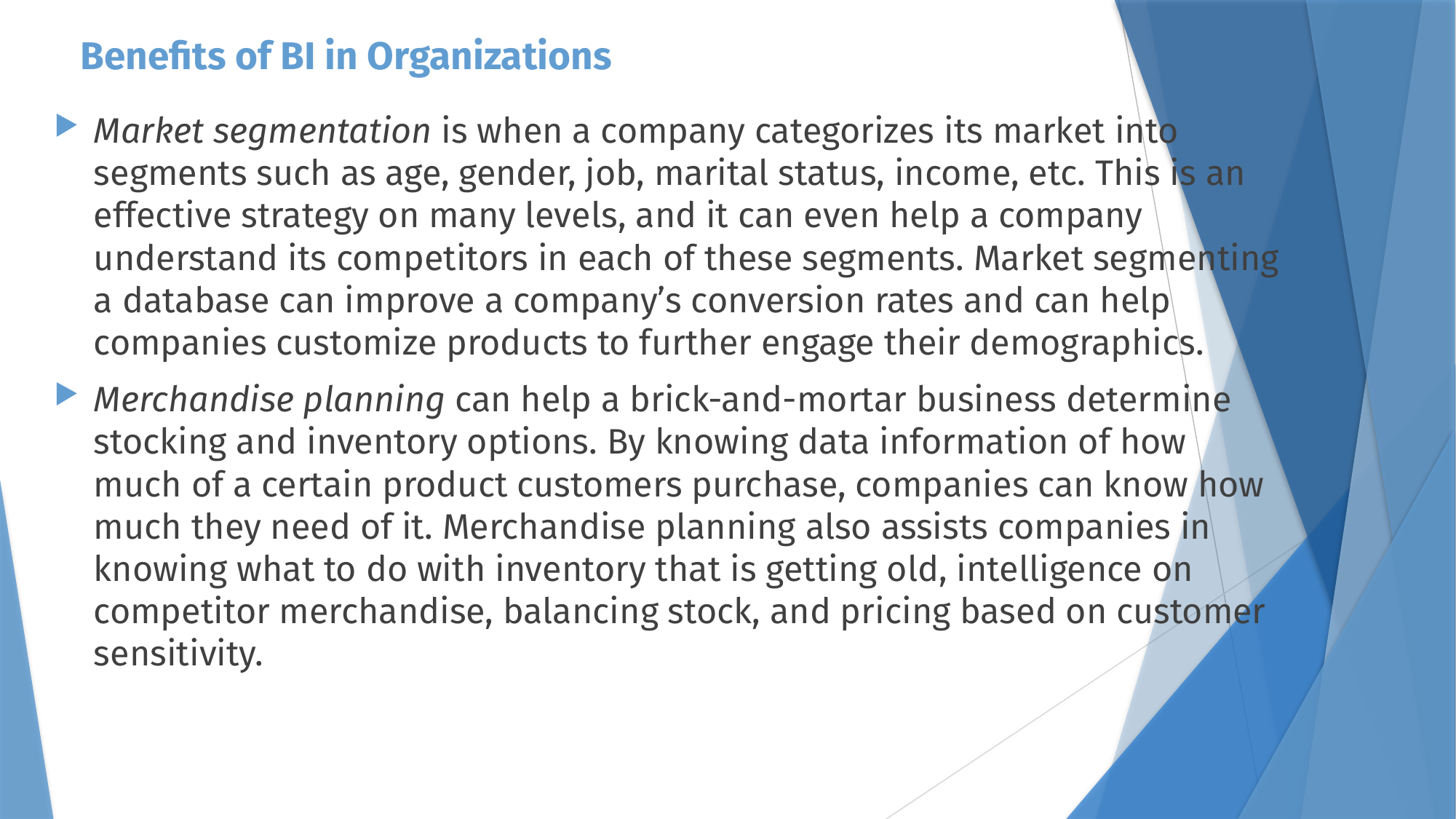

# Benefits of BI in Organizations
Market segmentation is when a company categorizes its market into segments such as age, gender, job, marital status, income, etc. This is an effective strategy on many levels, and it can even help a company understand its competitors in each of these segments. Market segmenting a database can improve a company’s conversion rates and can help companies customize products to further engage their demographics.
Merchandise planning can help a brick-and-mortar business determine stocking and inventory options. By knowing data information of how much of a certain product customers purchase, companies can know how much they need of it. Merchandise planning also assists companies in knowing what to do with inventory that is getting old, intelligence on competitor merchandise, balancing stock, and pricing based on customer sensitivity.